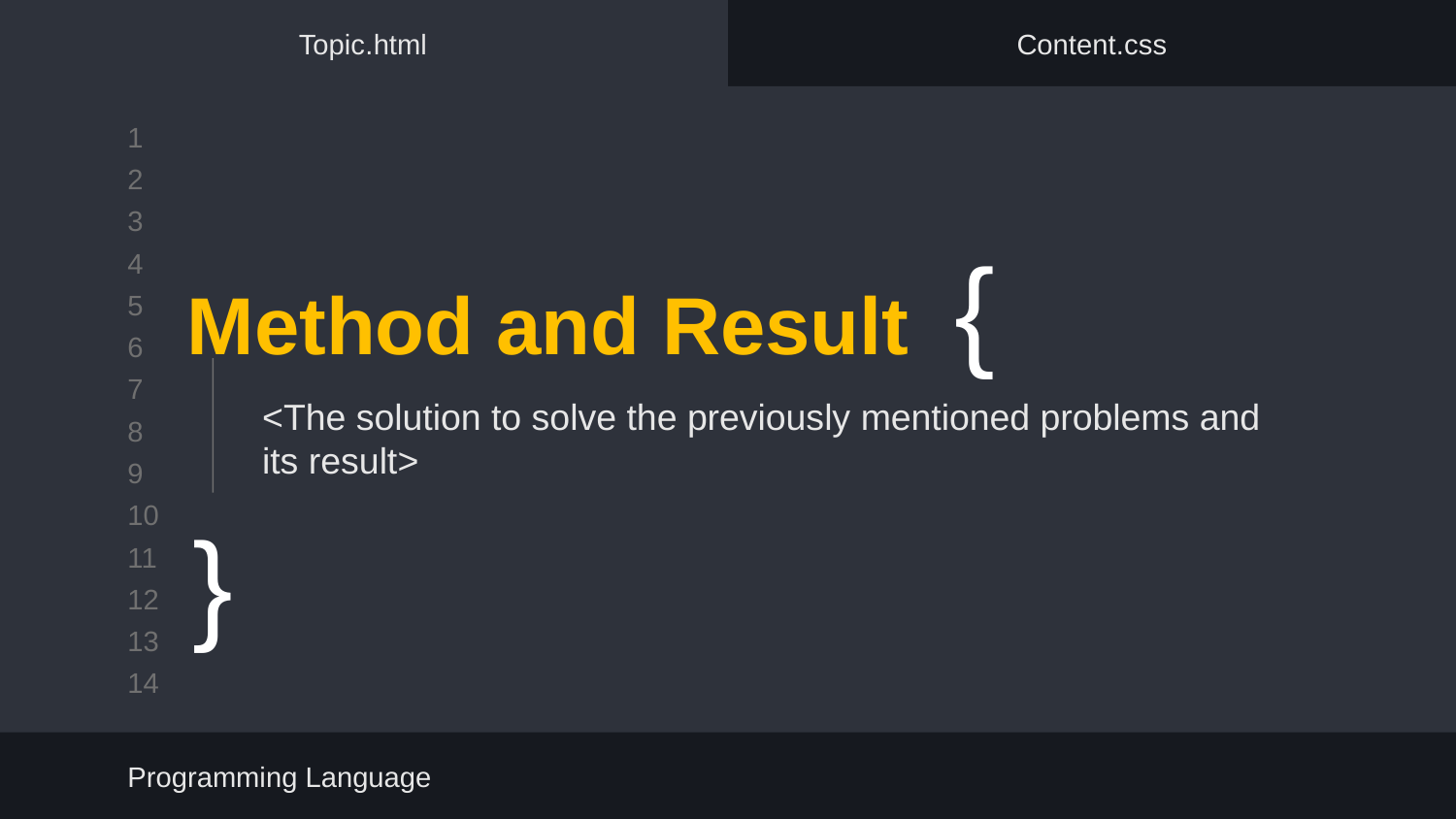

Topic.html
Content.css
# Method and Result {
}
<The solution to solve the previously mentioned problems and its result>
Programming Language